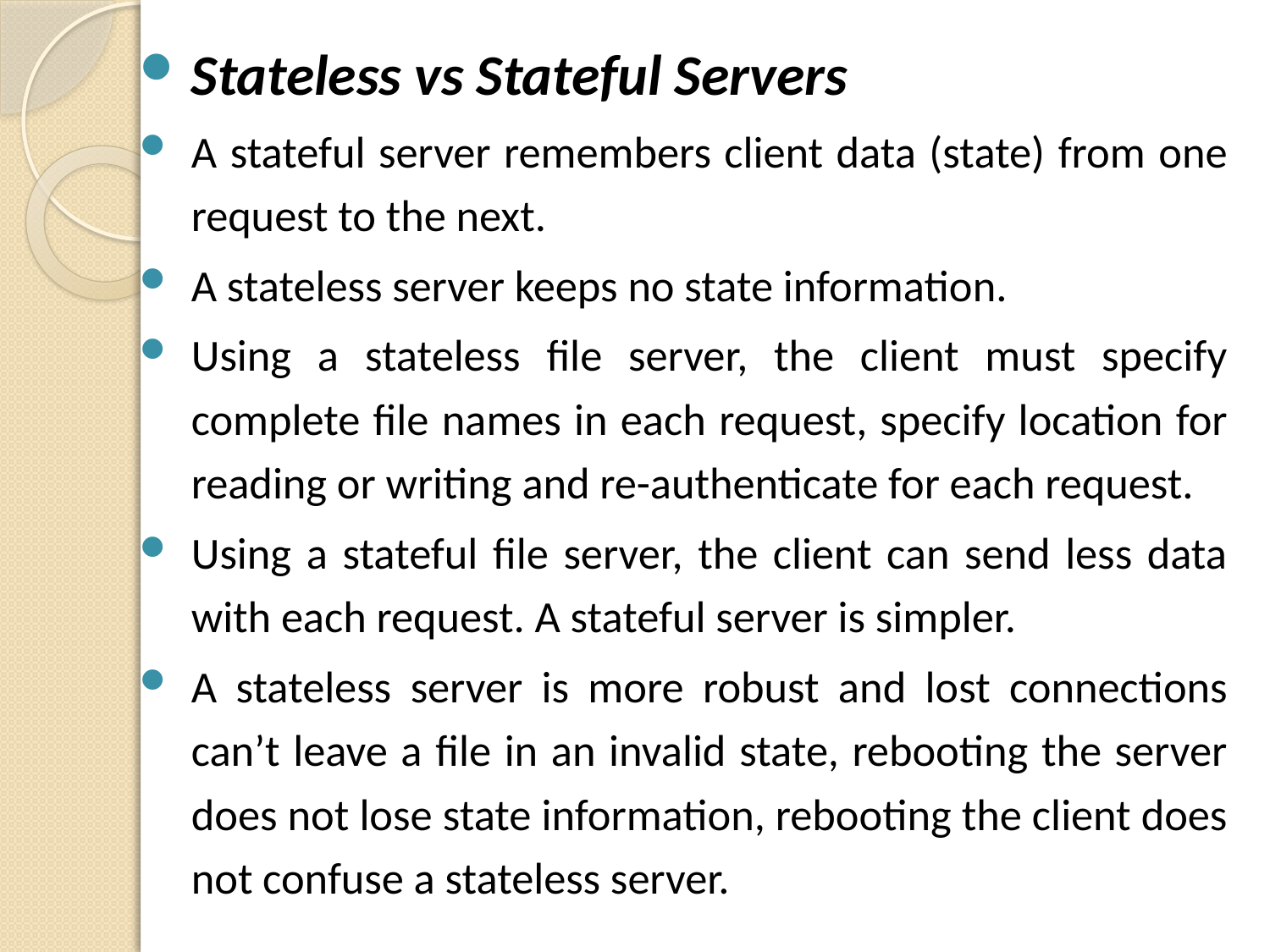

Stateless vs Stateful Servers
A stateful server remembers client data (state) from one request to the next.
A stateless server keeps no state information.
Using a stateless file server, the client must specify complete file names in each request, specify location for reading or writing and re-authenticate for each request.
Using a stateful file server, the client can send less data with each request. A stateful server is simpler.
A stateless server is more robust and lost connections can’t leave a file in an invalid state, rebooting the server does not lose state information, rebooting the client does not confuse a stateless server.